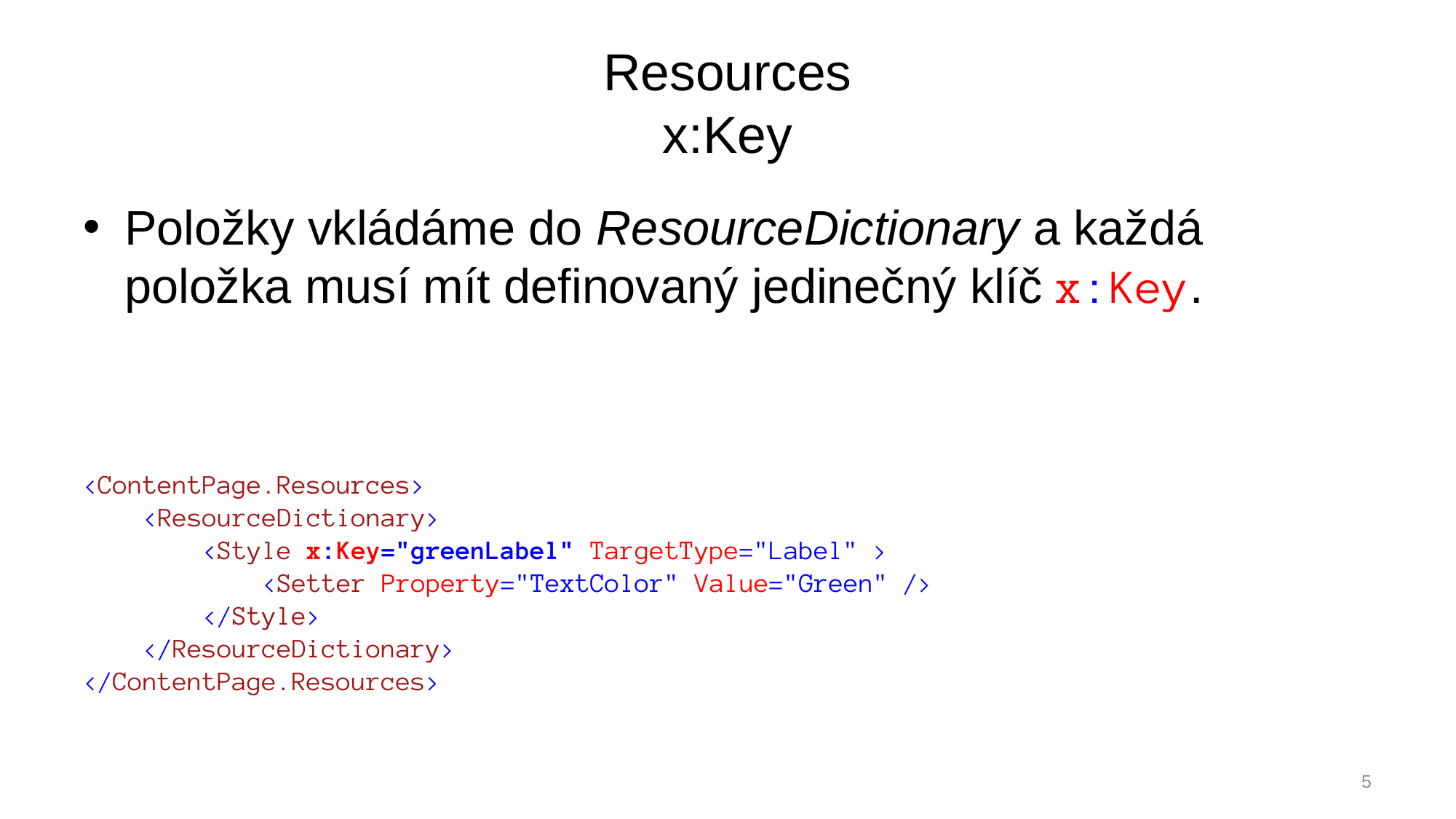

# Resources x:Key
Položky vkládáme do ResourceDictionary a každá položka musí mít definovaný jedinečný klíč x:Key.
<ContentPage.Resources>
    <ResourceDictionary>
        <Style x:Key="greenLabel" TargetType="Label" >
            <Setter Property="TextColor" Value="Green" />
        </Style>
    </ResourceDictionary>
</ContentPage.Resources>
5